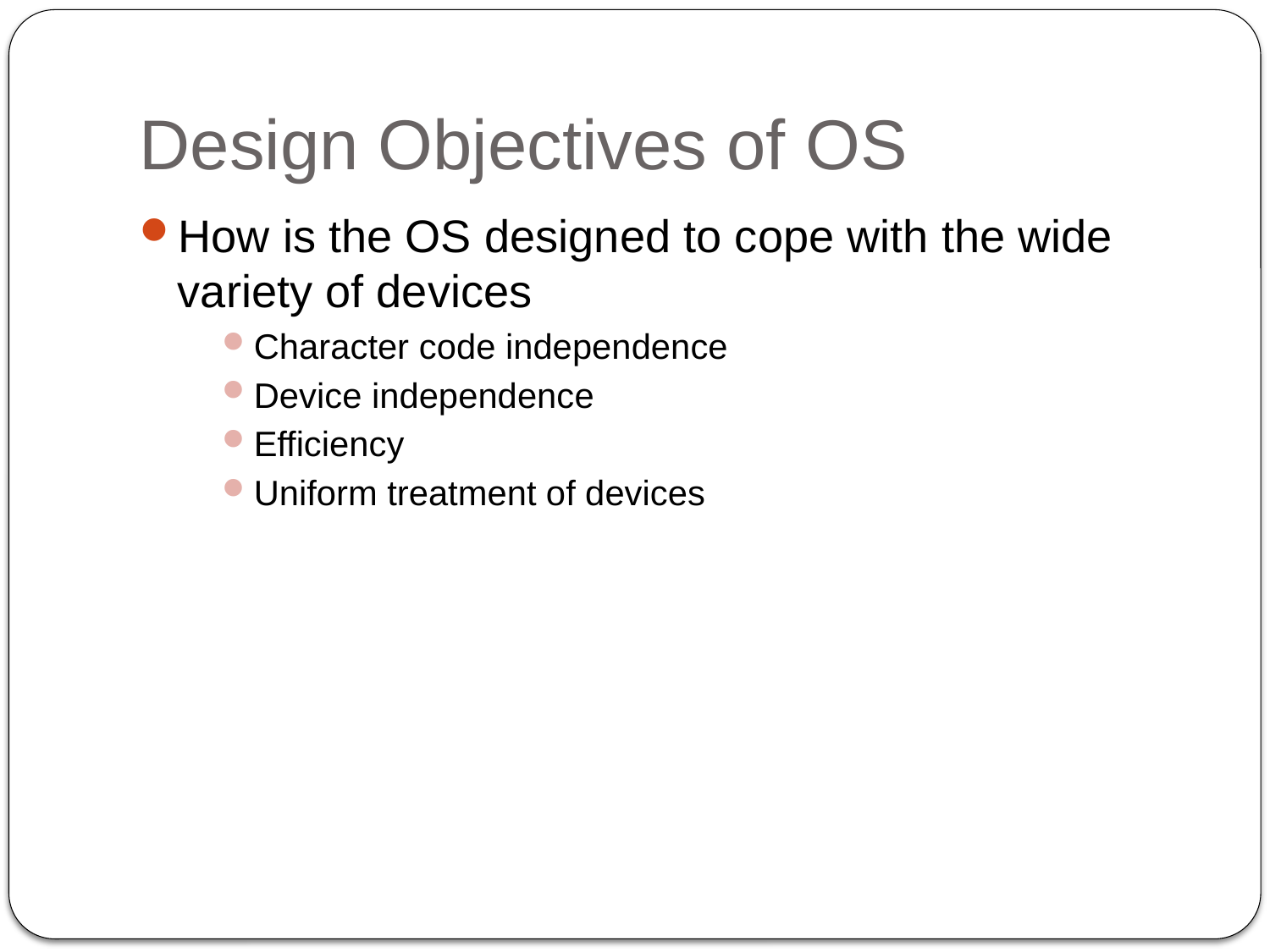

# Design Objectives of OS
How is the OS designed to cope with the wide variety of devices
Character code independence
Device independence
Efficiency
Uniform treatment of devices